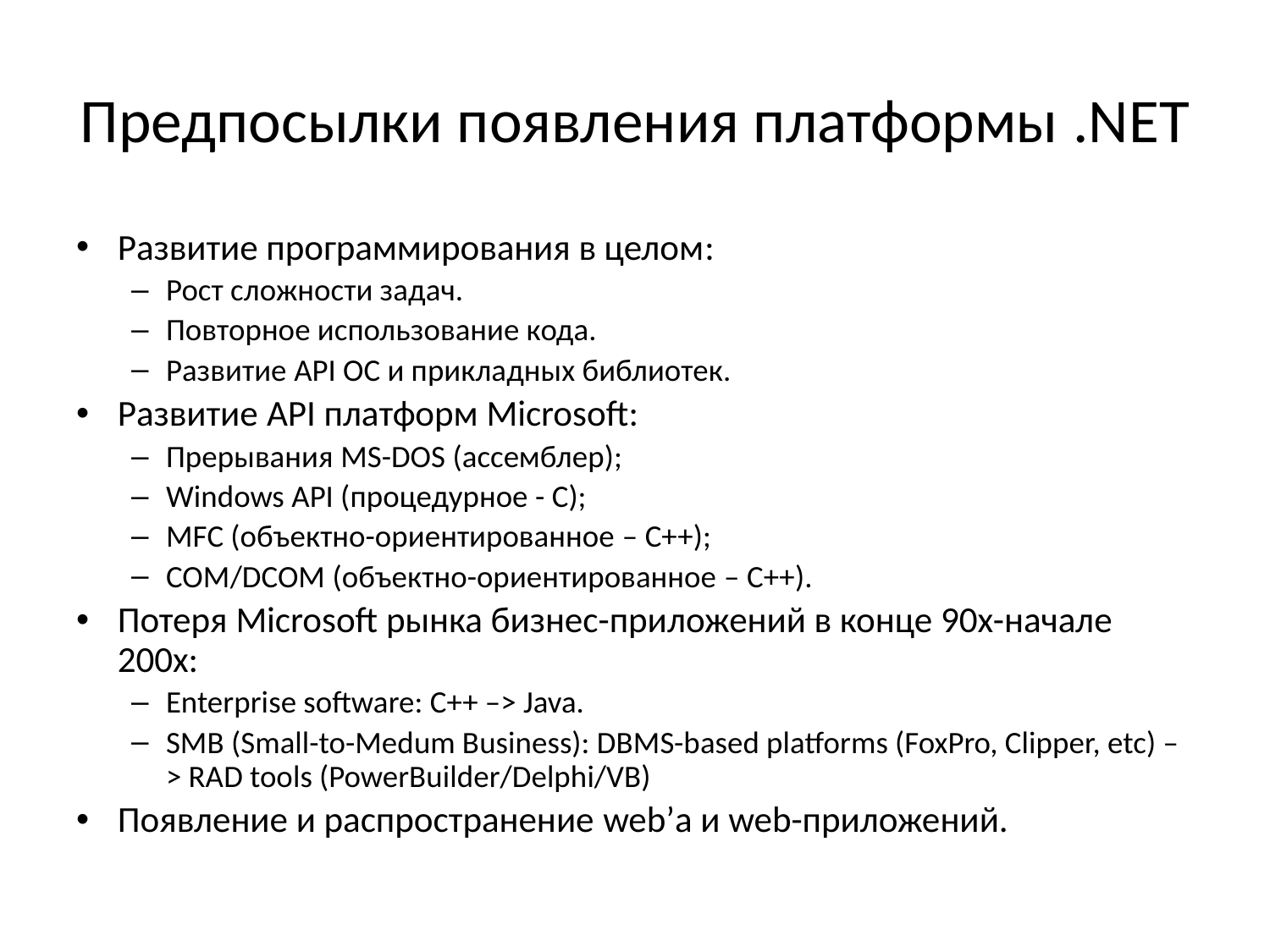

# Предпосылки появления платформы .NET
Развитие программирования в целом:
Рост сложности задач.
Повторное использование кода.
Развитие API ОС и прикладных библиотек.
Развитие API платформ Microsoft:
Прерывания MS-DOS (ассемблер);
Windows API (процедурное - C);
MFC (объектно-ориентированное – C++);
COM/DCOM (объектно-ориентированное – C++).
Потеря Microsoft рынка бизнес-приложений в конце 90х-начале 200х:
Enterprise software: C++ –> Java.
SMB (Small-to-Medum Business): DBMS-based platforms (FoxPro, Clipper, etc) –> RAD tools (PowerBuilder/Delphi/VB)
Появление и распространение web’а и web-приложений.